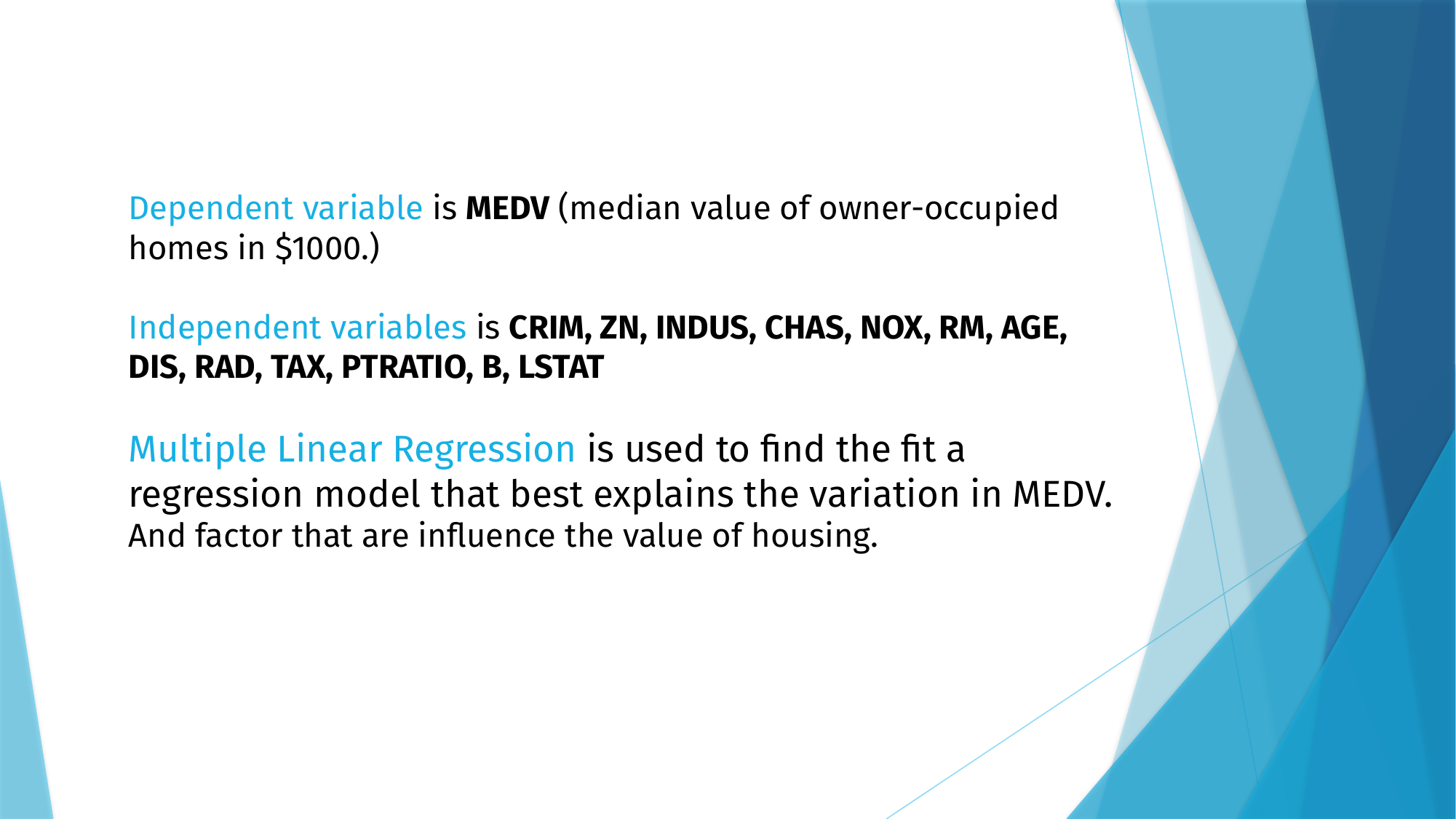

# Dependent variable is MEDV (median value of owner-occupied homes in $1000.) Independent variables is CRIM, ZN, INDUS, CHAS, NOX, RM, AGE, DIS, RAD, TAX, PTRATIO, B, LSTAT Multiple Linear Regression is used to find the fit a regression model that best explains the variation in MEDV.  And factor that are influence the value of housing.